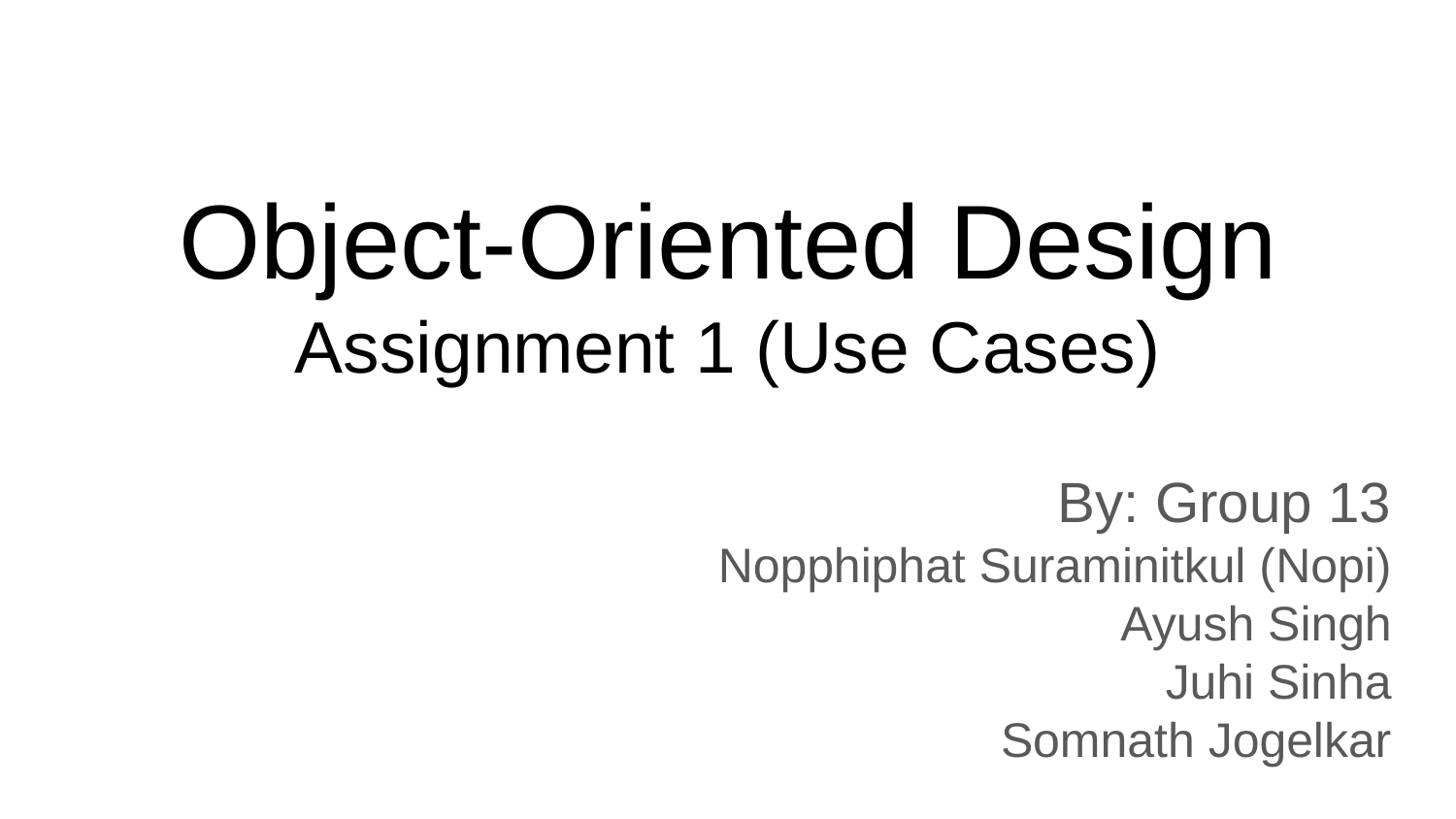

# Object-Oriented Design
Assignment 1 (Use Cases)
By: Group 13
Nopphiphat Suraminitkul (Nopi)
Ayush Singh
Juhi Sinha
Somnath Jogelkar